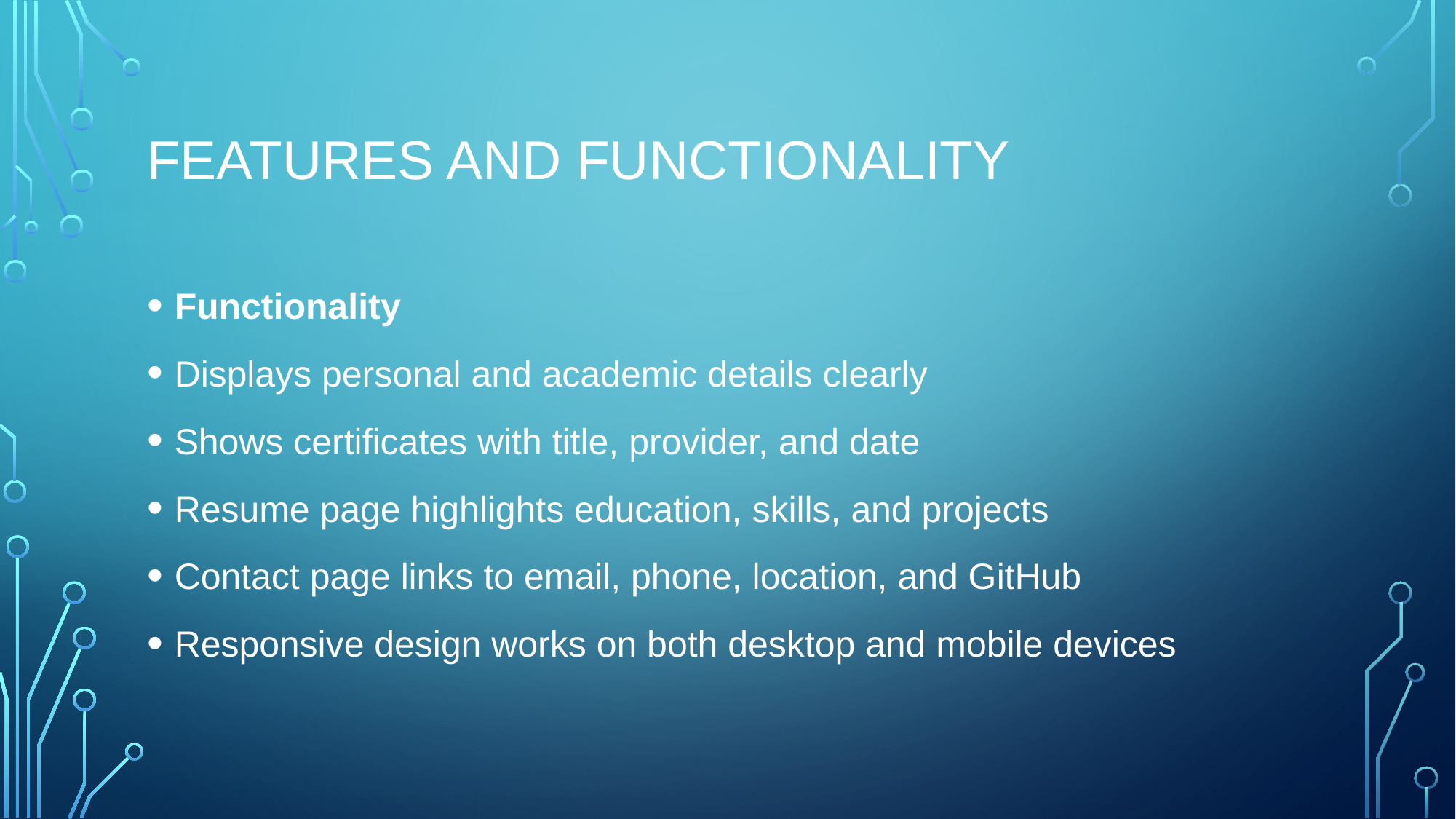

# FEATURES AND FUNCTIONALITY
Functionality
Displays personal and academic details clearly
Shows certificates with title, provider, and date
Resume page highlights education, skills, and projects
Contact page links to email, phone, location, and GitHub
Responsive design works on both desktop and mobile devices